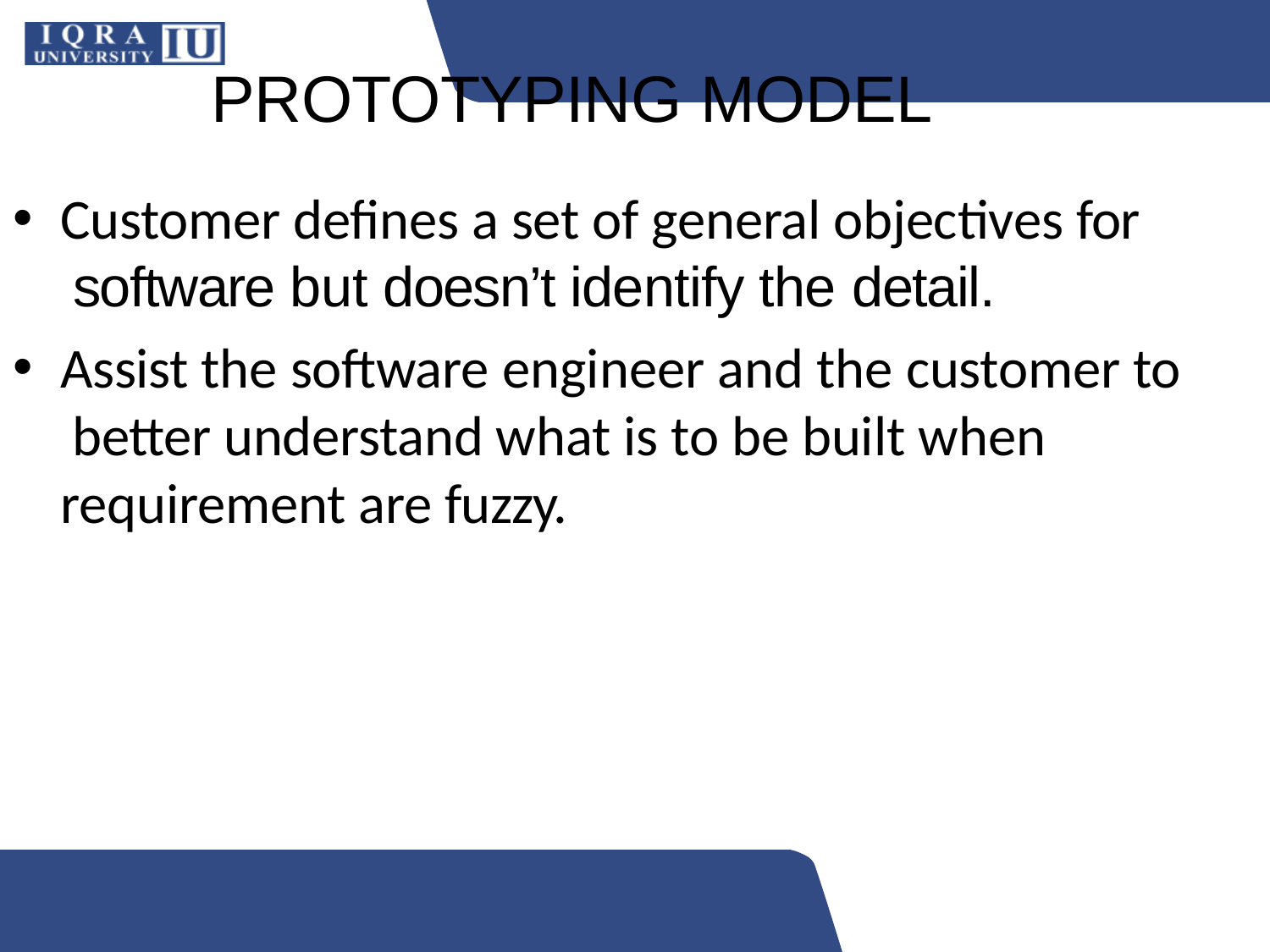

# PROTOTYPING MODEL
Customer defines a set of general objectives for  software but doesn’t identify the detail.
Assist the software engineer and the customer to  better understand what is to be built when  requirement are fuzzy.